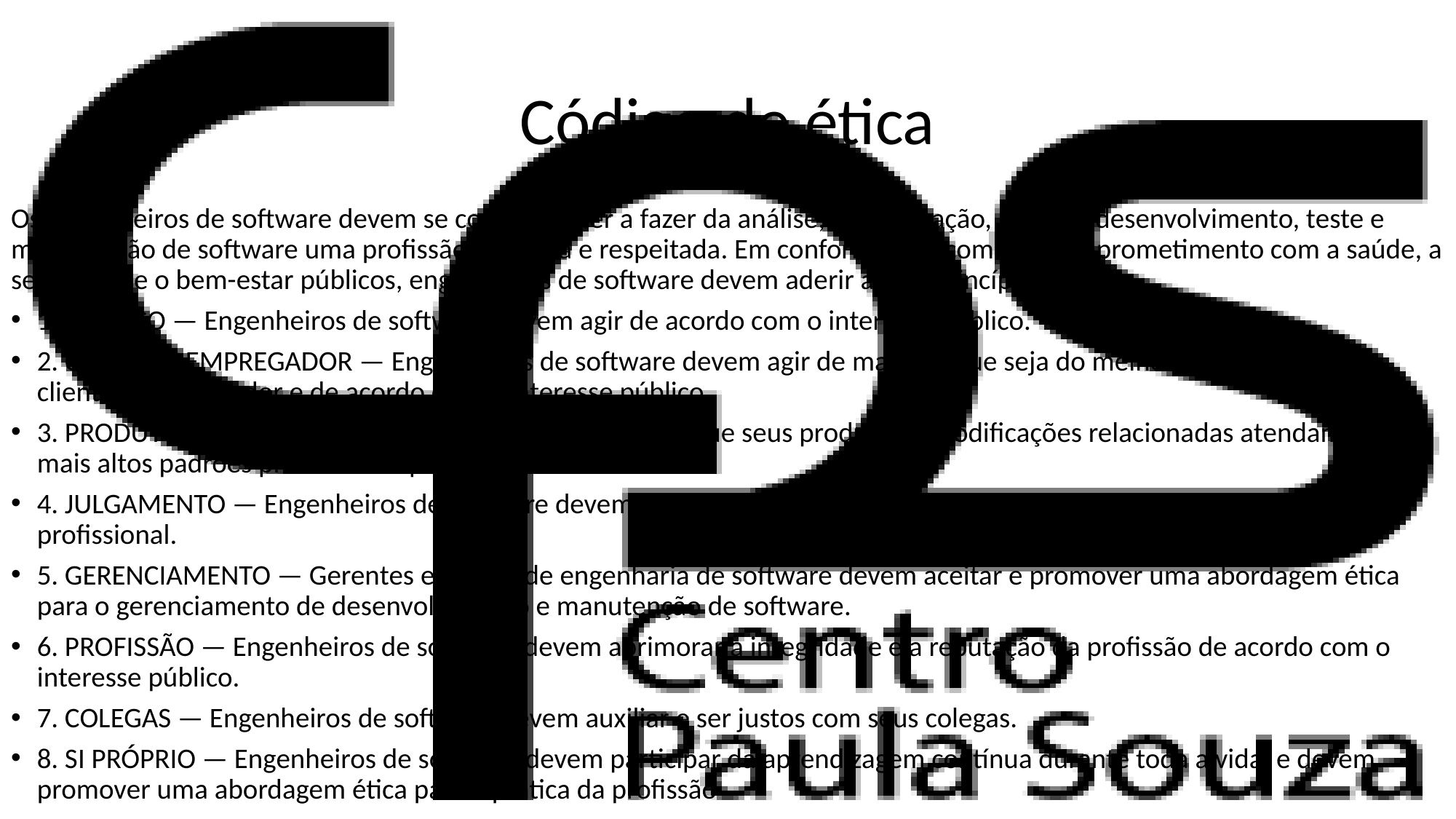

# Código de ética

Os engenheiros de software devem se comprometer a fazer da análise, especificação, projeto, desenvolvimento, teste e manutenção de software uma profissão benéfica e respeitada. Em conformidade com seu comprometimento com a saúde, a segurança e o bem-estar públicos, engenheiros de software devem aderir a oito princípios:
1. PÚBLICO — Engenheiros de software devem agir de acordo com o interesse público.
2. CLIENTE E EMPREGADOR — Engenheiros de software devem agir de maneira que seja do melhor interesse de seu cliente e empregador e de acordo com o interesse público.
3. PRODUTO — Engenheiros de software devem garantir que seus produtos e modificações relacionadas atendam aos mais altos padrões profissionais possíveis.
4. JULGAMENTO — Engenheiros de software devem manter a integridade e a independência em seu julgamento profissional.
5. GERENCIAMENTO — Gerentes e líderes de engenharia de software devem aceitar e promover uma abordagem ética para o gerenciamento de desenvolvimento e manutenção de software.
6. PROFISSÃO — Engenheiros de software devem aprimorar a integridade e a reputação da profissão de acordo com o interesse público.
7. COLEGAS — Engenheiros de software devem auxiliar e ser justos com seus colegas.
8. SI PRÓPRIO — Engenheiros de software devem participar da aprendizagem contínua durante toda a vida, e devem promover uma abordagem ética para a prática da profissão